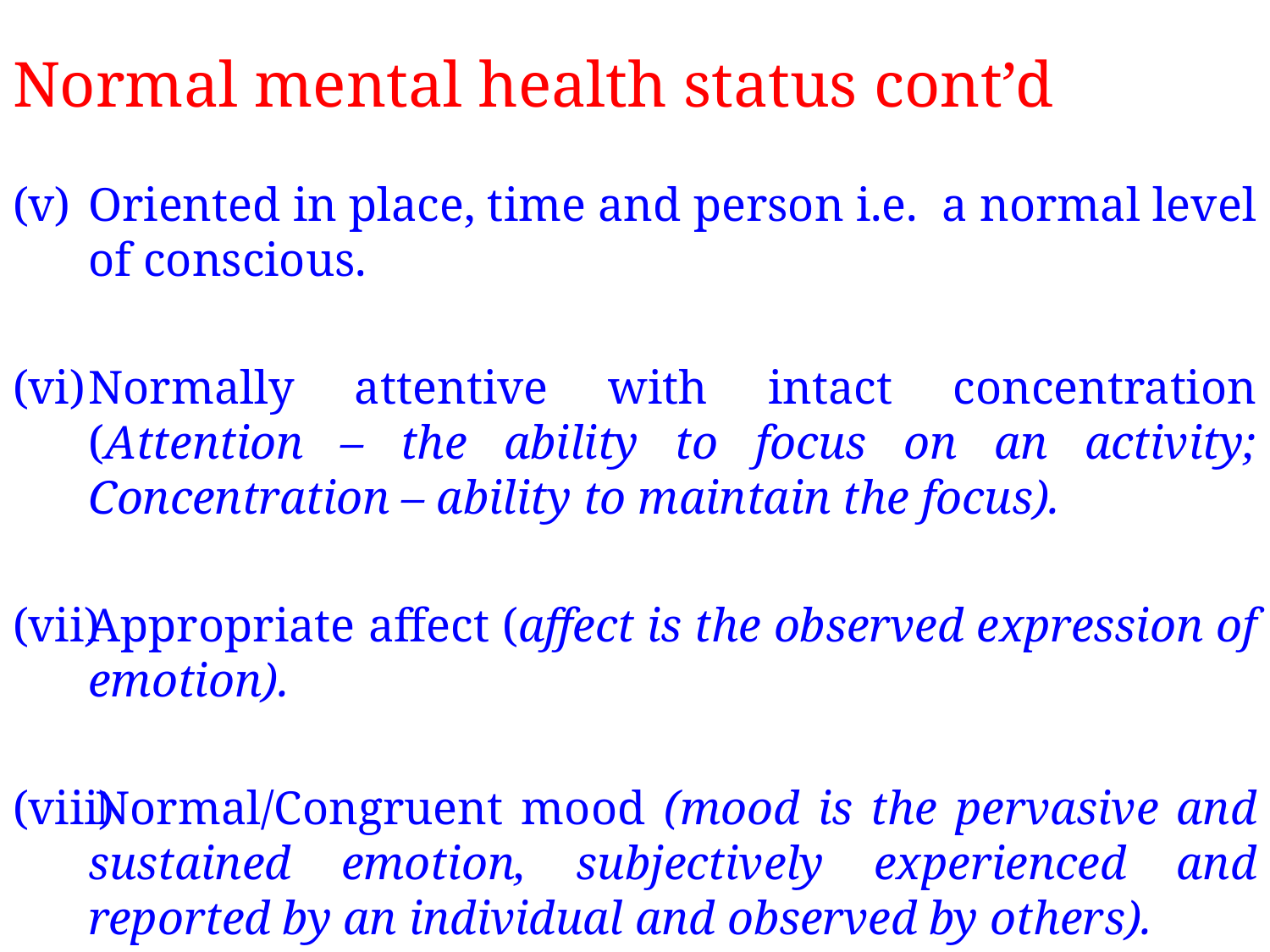

# Normal mental health status cont’d
Oriented in place, time and person i.e.  a normal level of conscious.

Normally attentive with intact concentration (Attention – the ability to focus on an activity; Concentration – ability to maintain the focus).

Appropriate affect (affect is the observed expression of emotion).

Normal/Congruent mood (mood is the pervasive and sustained emotion, subjectively experienced and reported by an individual and observed by others).